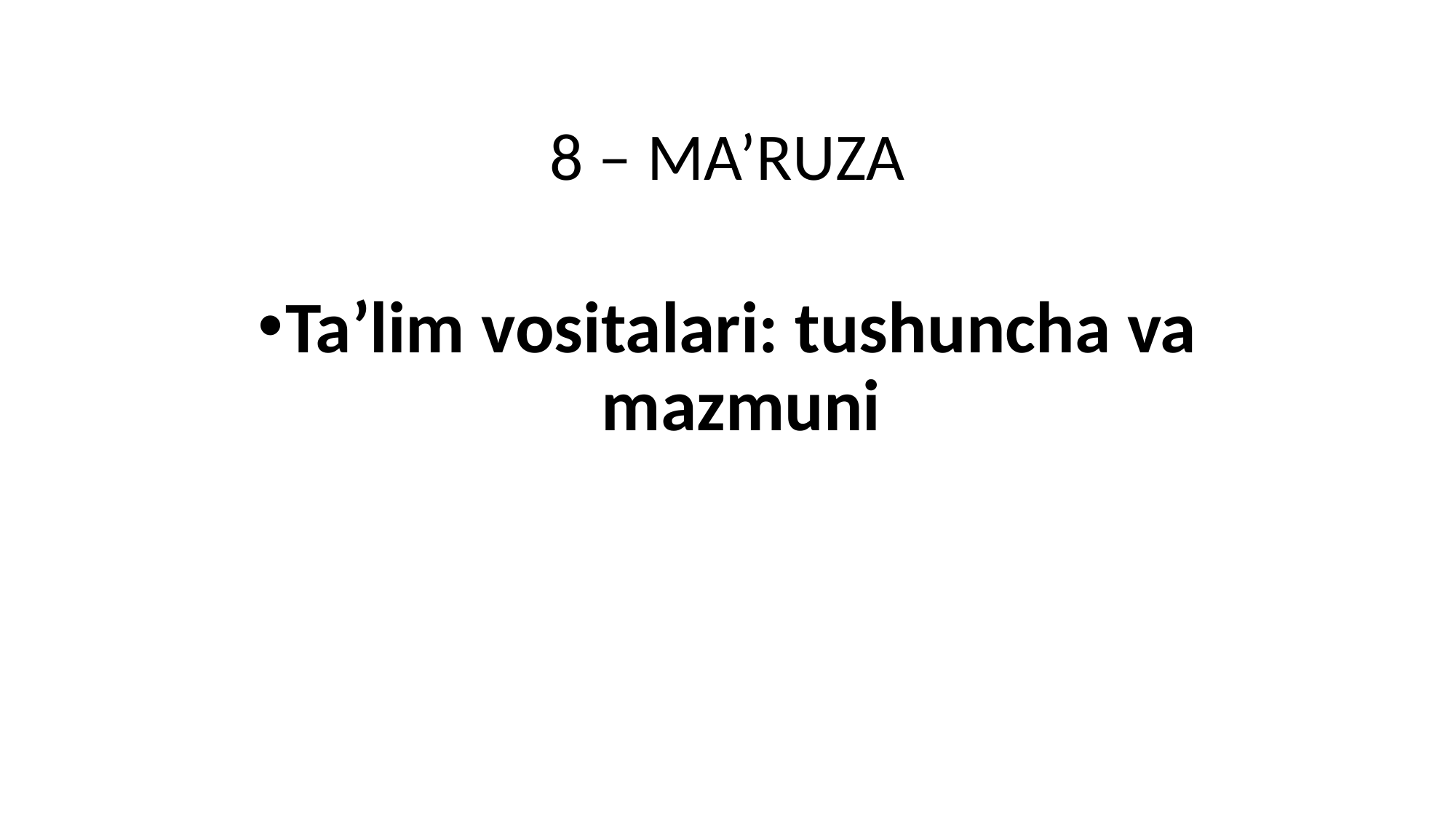

# 8 – MA’RUZA

Ta’lim vositalari: tushuncha va mazmuni